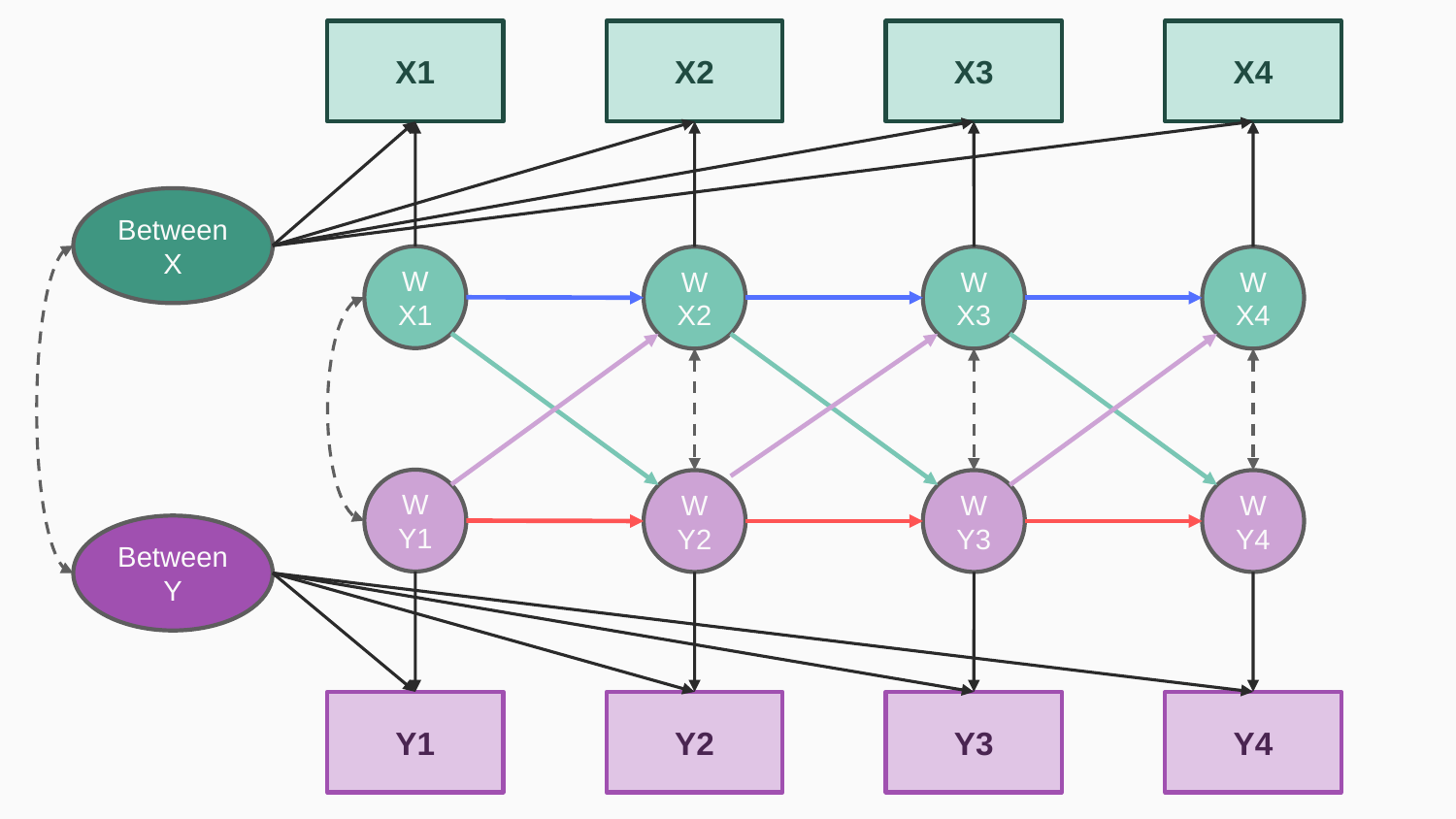

X1
X2
X3
X4
Between
X
W
X1
W
X2
W
X3
W
X4
W
Y1
W
Y2
W
Y3
W
Y4
Between
Y
Y1
Y2
Y3
Y4